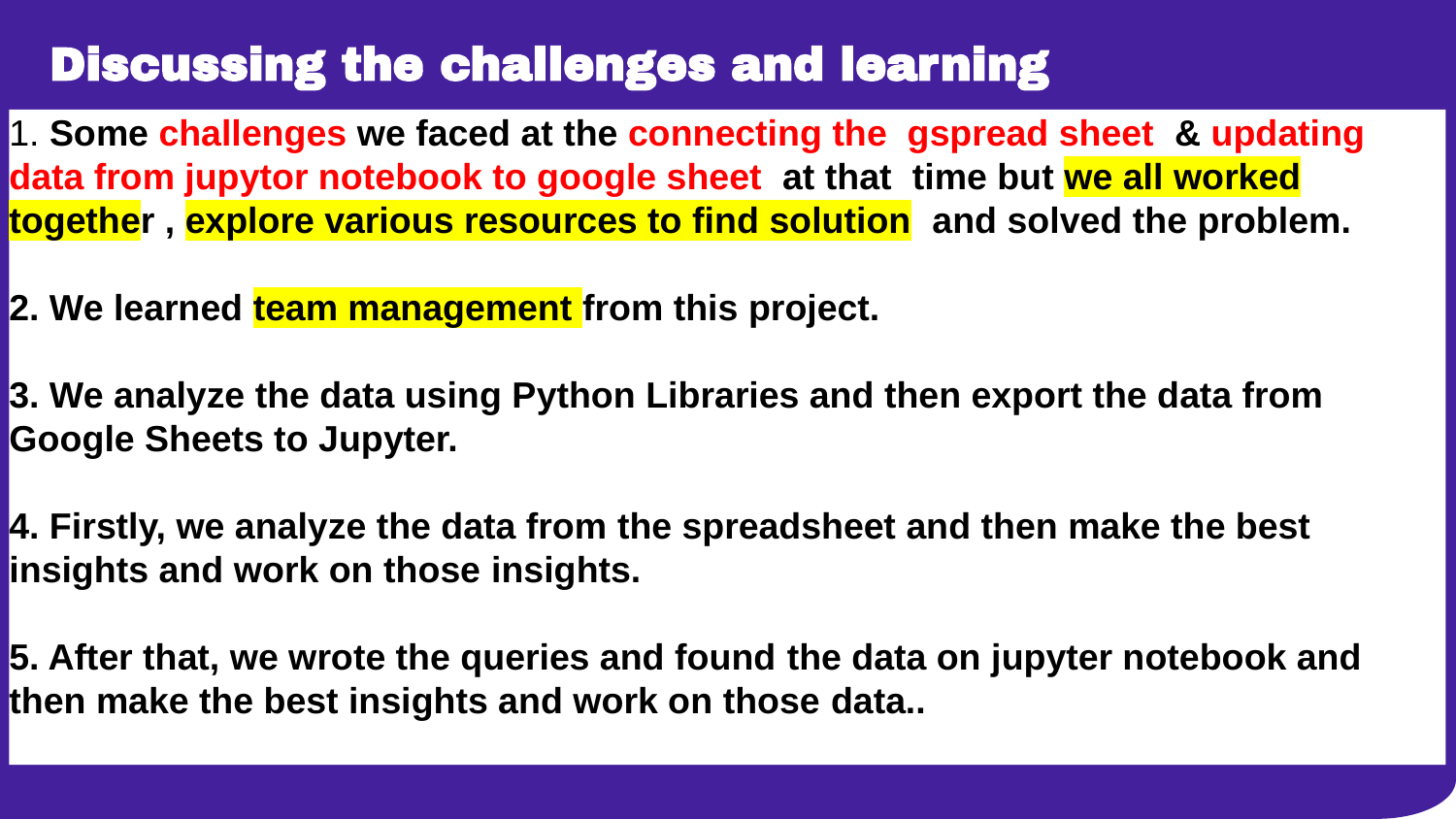

Discussing the challenges and learning
1. Some challenges we faced at the connecting the  gspread sheet  & updating data from jupytor notebook to google sheet  at that  time but we all worked together , explore various resources to find solution  and solved the problem.

2. We learned team management from this project.

3. We analyze the data using Python Libraries and then export the data from  Google Sheets to Jupyter.

4. Firstly, we analyze the data from the spreadsheet and then make the best insights and work on those insights.

5. After that, we wrote the queries and found the data on jupyter notebook and then make the best insights and work on those data..